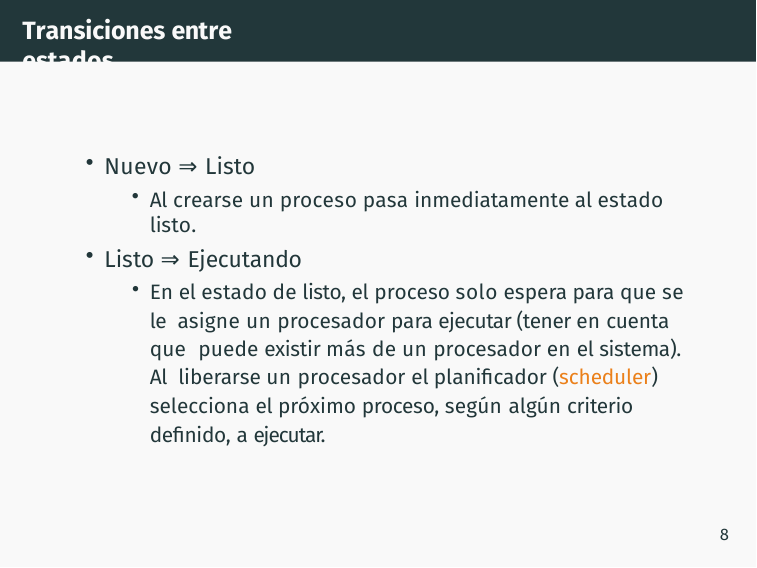

# Transiciones entre estados
Nuevo ⇒ Listo
Al crearse un proceso pasa inmediatamente al estado listo.
Listo ⇒ Ejecutando
En el estado de listo, el proceso solo espera para que se le  asigne un procesador para ejecutar (tener en cuenta que  puede existir más de un procesador en el sistema). Al  liberarse un procesador el planificador (scheduler)  selecciona el próximo proceso, según algún criterio  definido, a ejecutar.
8